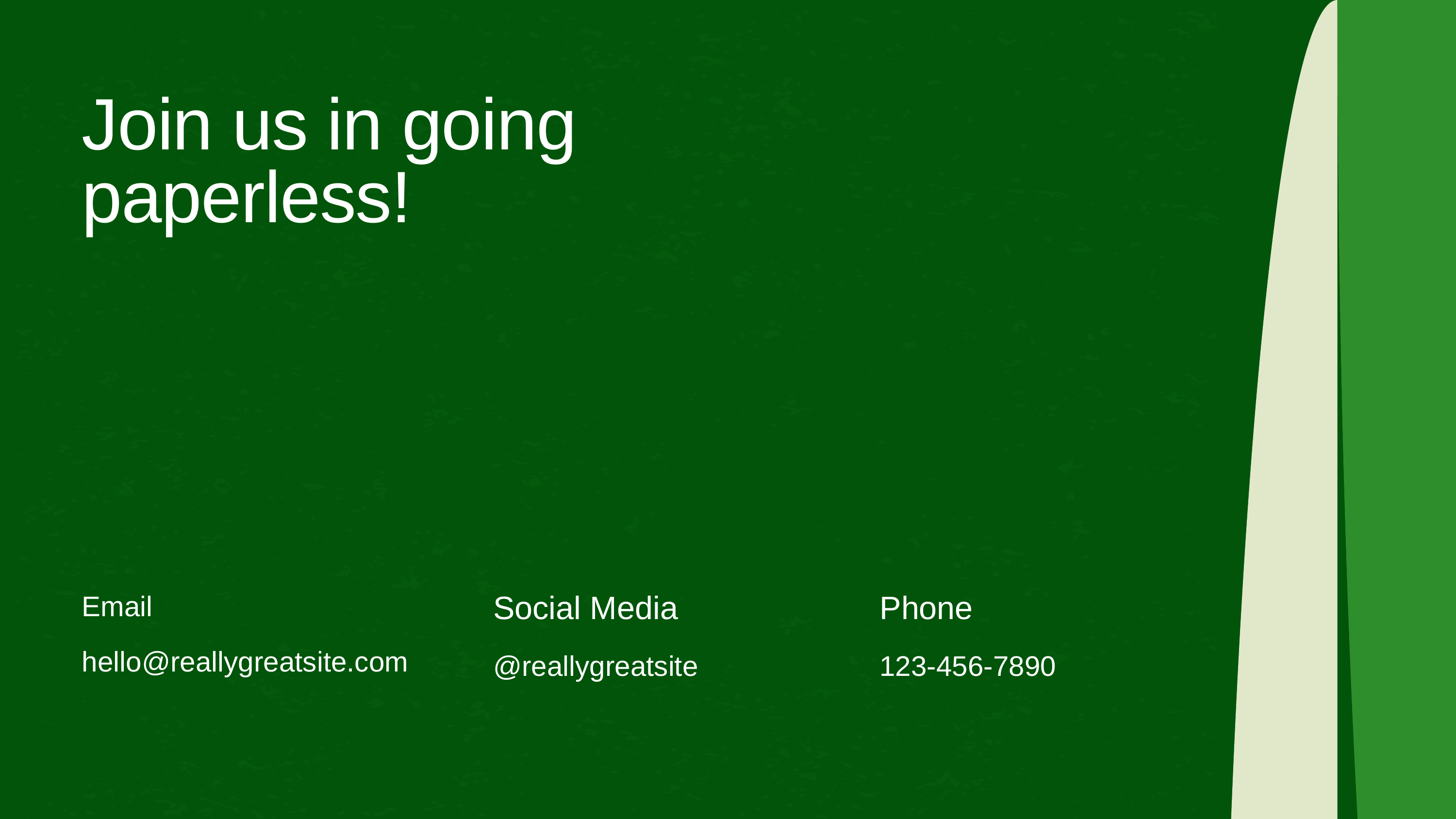

Join us in going paperless!
Social Media
@reallygreatsite
Phone
123-456-7890
Email
hello@reallygreatsite.com